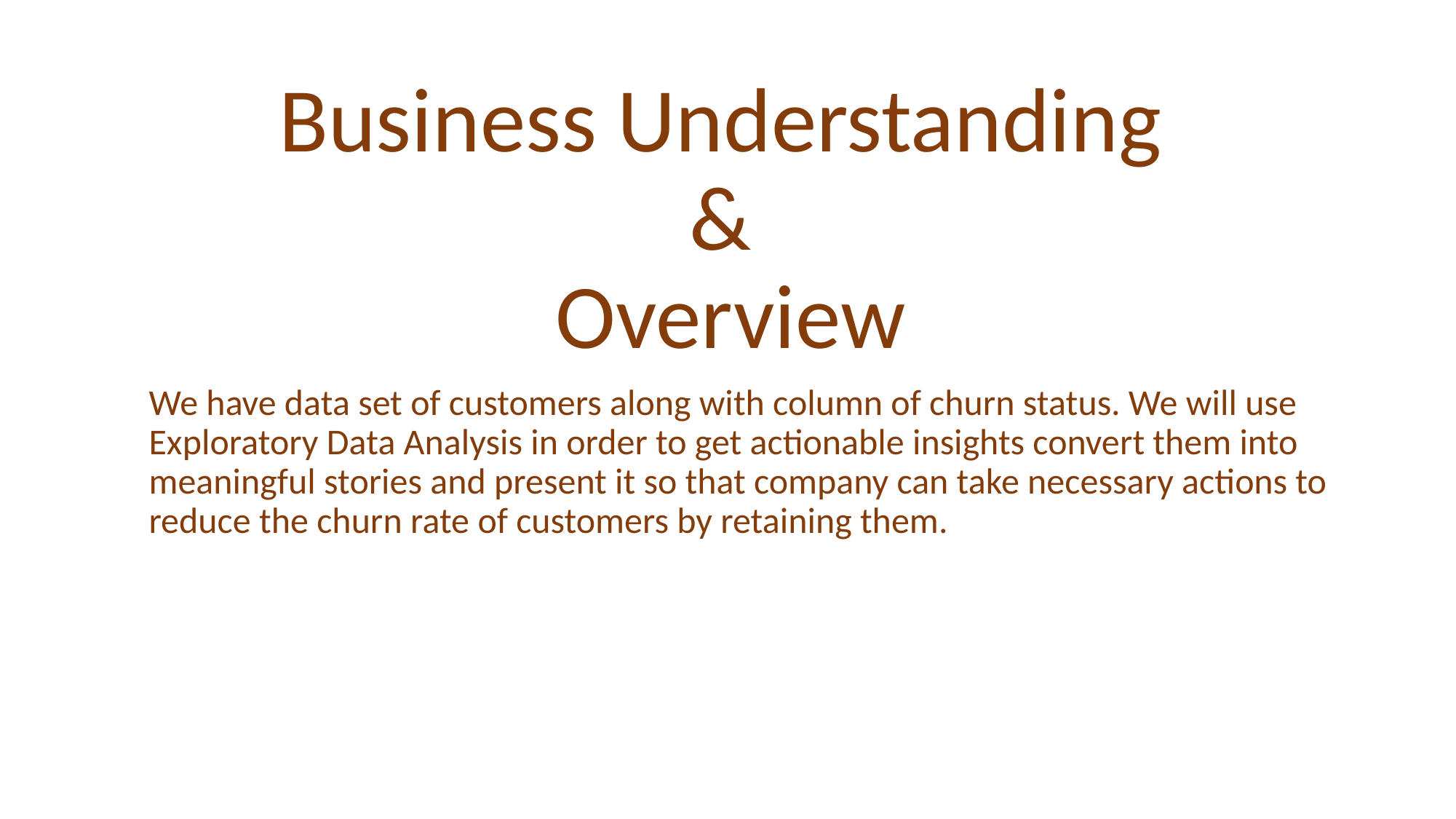

# Business Understanding & Overview
We have data set of customers along with column of churn status. We will use Exploratory Data Analysis in order to get actionable insights convert them into meaningful stories and present it so that company can take necessary actions to reduce the churn rate of customers by retaining them.